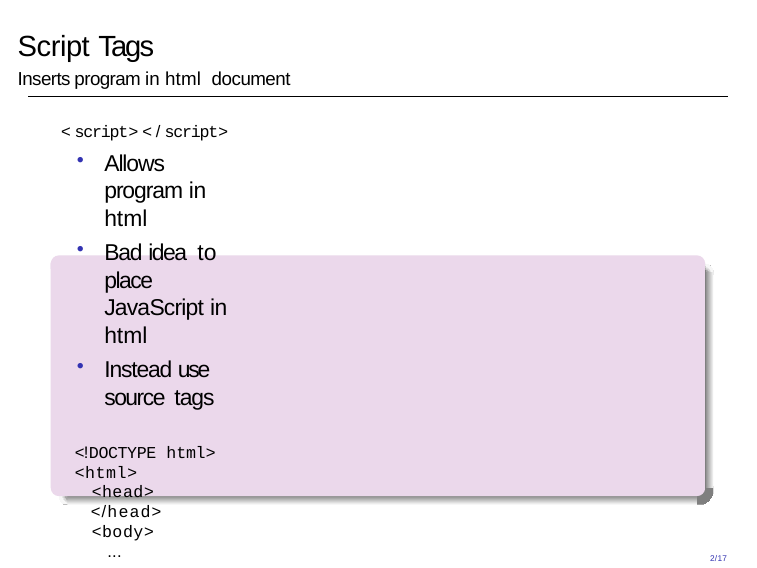

# Script Tags
Inserts program in html document
<script></script>
Allows program in html
Bad idea  to place  JavaScript in html
Instead use  source tags

<!DOCTYPE html>
<html>
<head>
</head>
<body>
...
...
<script src="js/jquery−2.0.0.js"></script>
<script src="js/reportMap.js"></script>
</body>

2/17